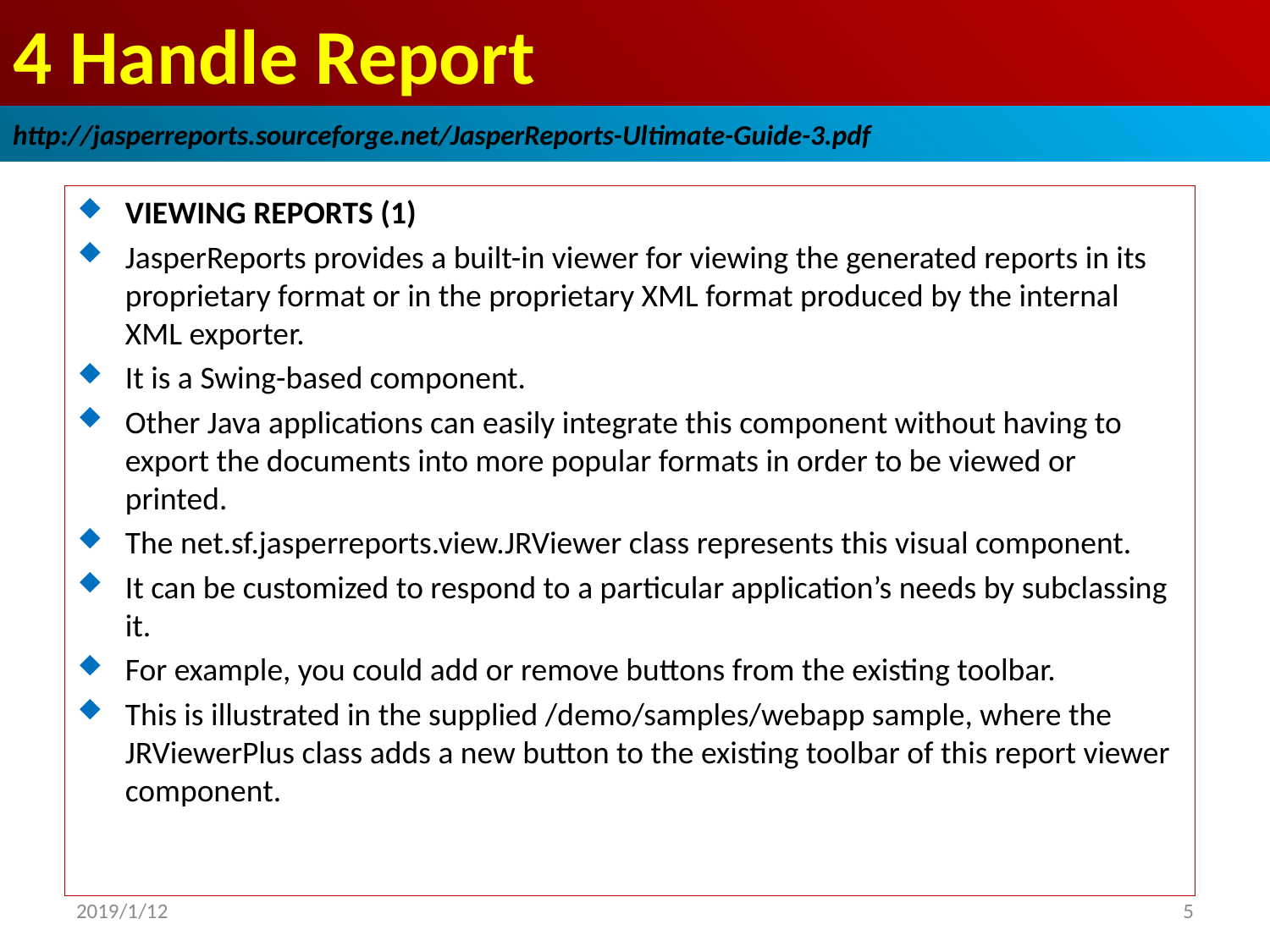

# 4 Handle Report
http://jasperreports.sourceforge.net/JasperReports-Ultimate-Guide-3.pdf
VIEWING REPORTS (1)
JasperReports provides a built-in viewer for viewing the generated reports in its proprietary format or in the proprietary XML format produced by the internal XML exporter.
It is a Swing-based component.
Other Java applications can easily integrate this component without having to export the documents into more popular formats in order to be viewed or printed.
The net.sf.jasperreports.view.JRViewer class represents this visual component.
It can be customized to respond to a particular application’s needs by subclassing it.
For example, you could add or remove buttons from the existing toolbar.
This is illustrated in the supplied /demo/samples/webapp sample, where the JRViewerPlus class adds a new button to the existing toolbar of this report viewer component.
2019/1/12
5